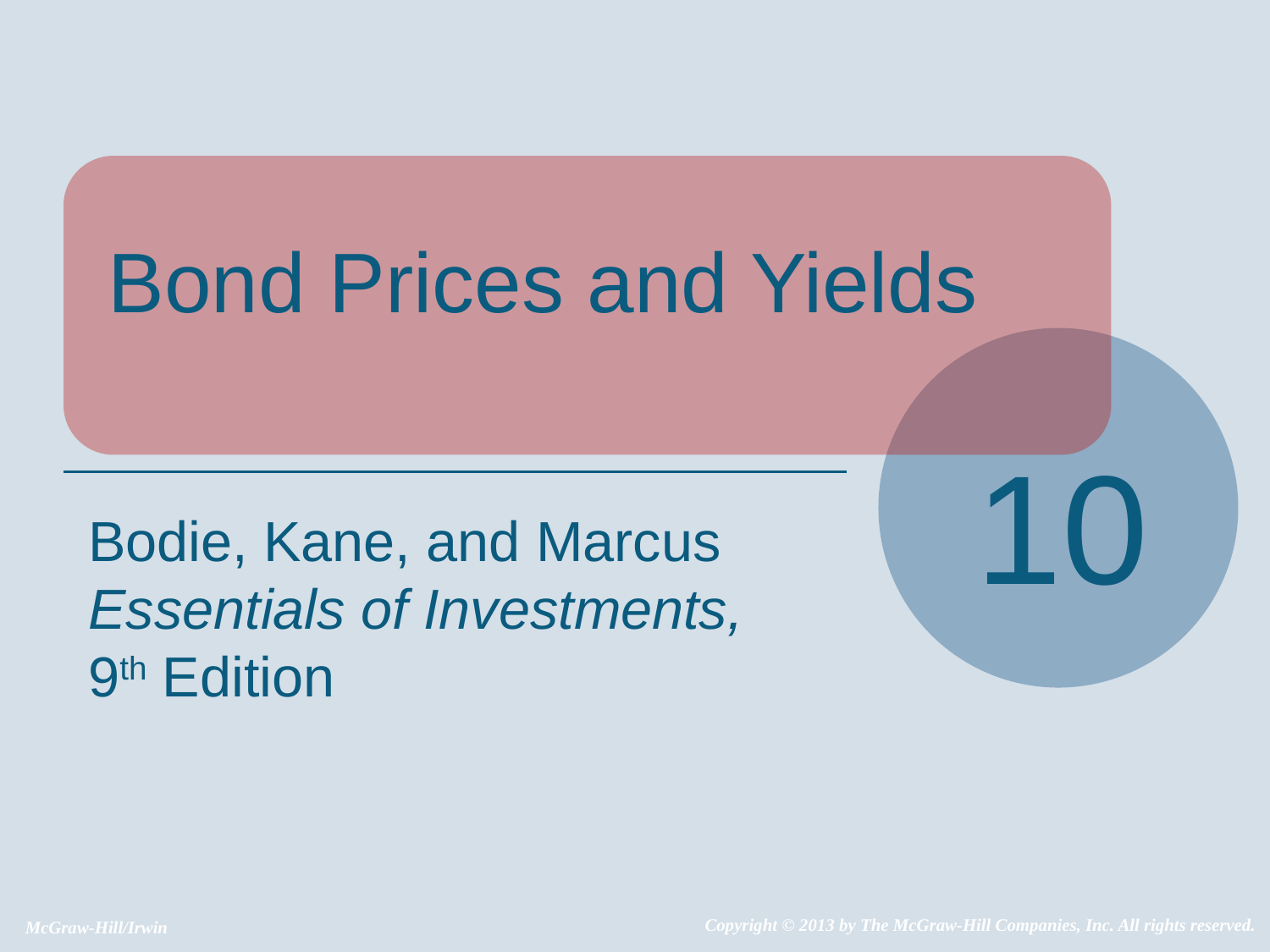

Bond Prices and Yields
10
Bodie, Kane, and Marcus
Essentials of Investments, 9th Edition